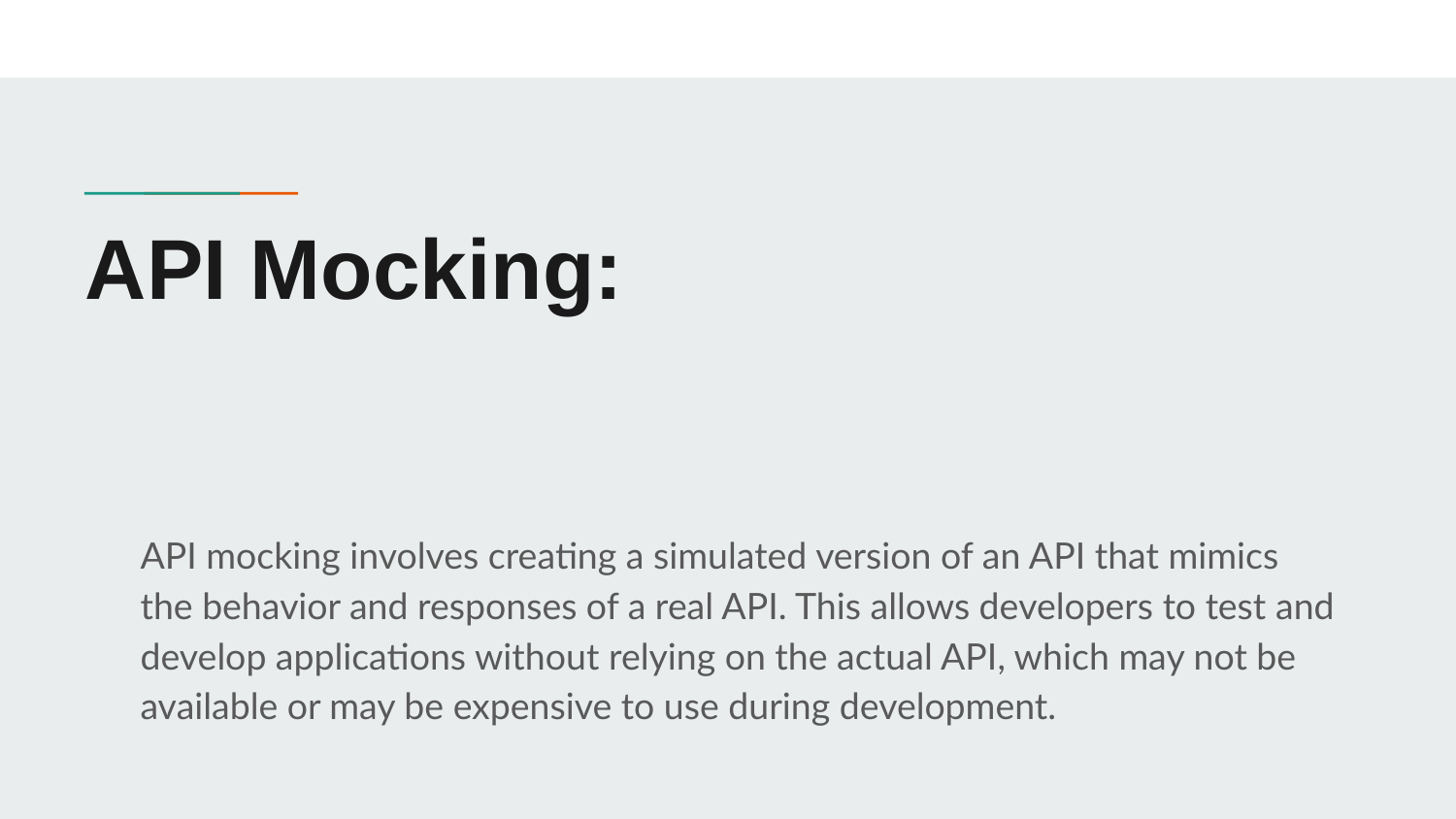

# API Mocking:
API mocking involves creating a simulated version of an API that mimics the behavior and responses of a real API. This allows developers to test and develop applications without relying on the actual API, which may not be available or may be expensive to use during development.